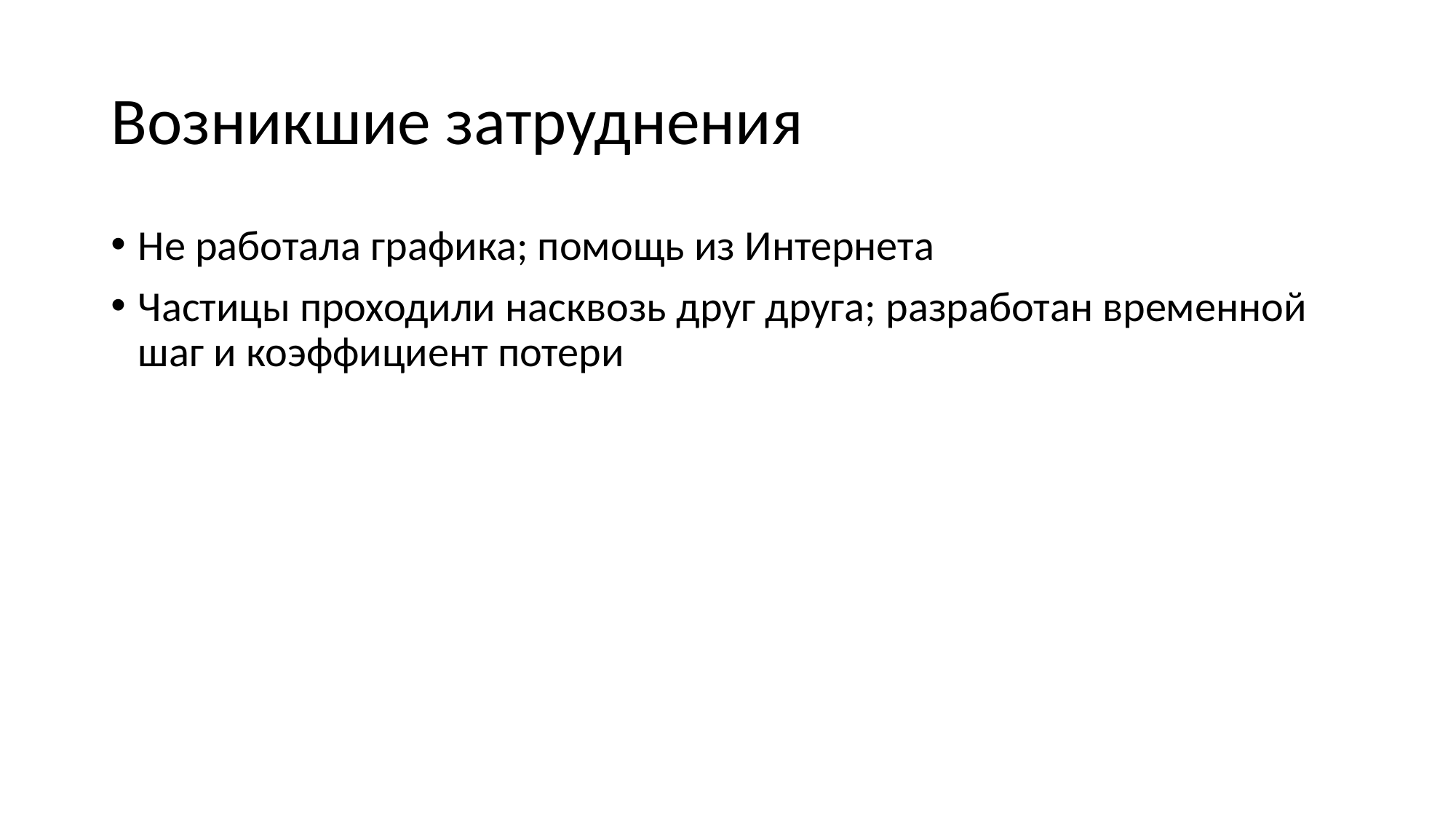

# Возникшие затруднения
Не работала графика; помощь из Интернета
Частицы проходили насквозь друг друга; разработан временной шаг и коэффициент потери